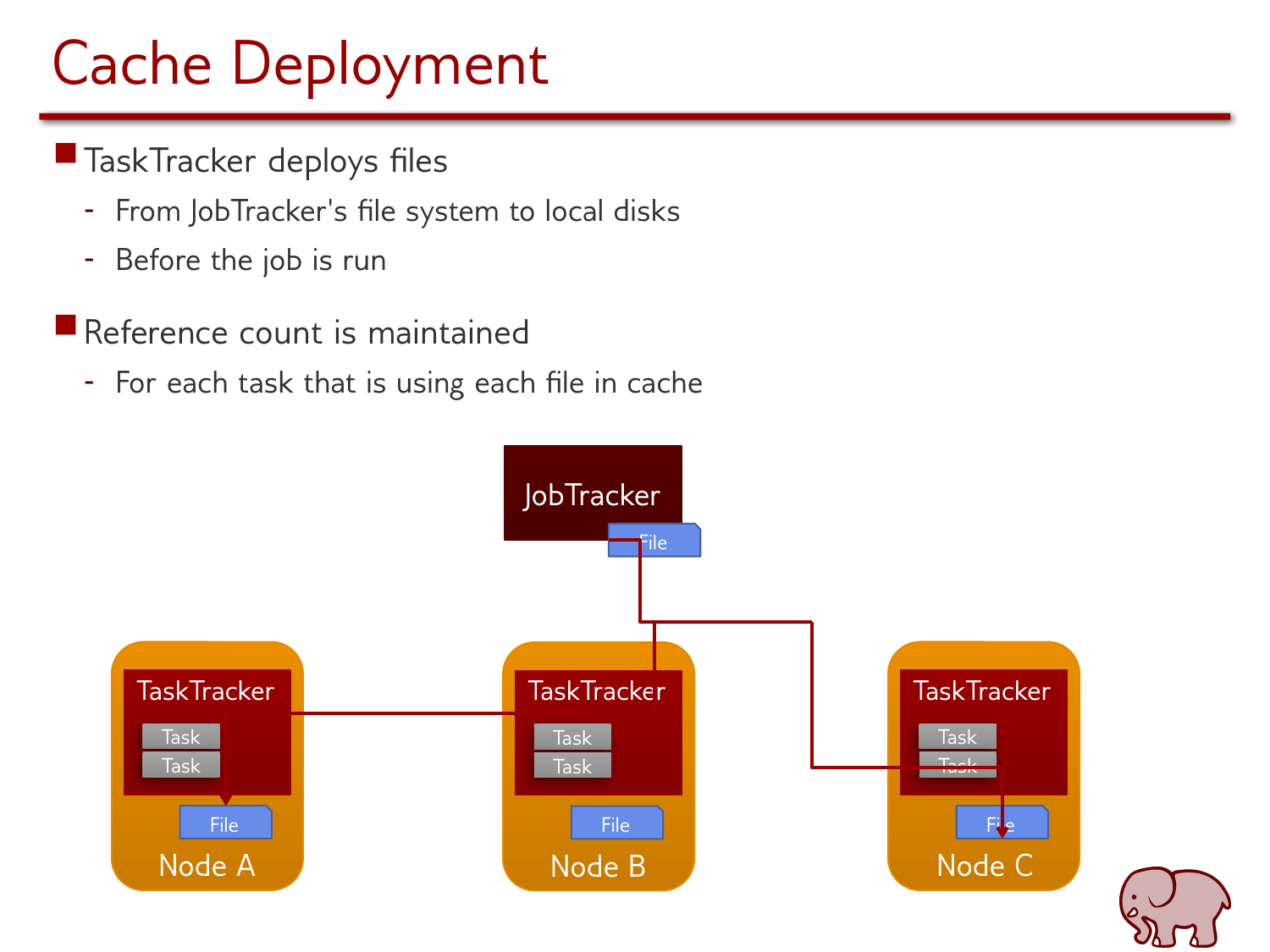

# Cache Deployment
TaskTracker deploys files
From JobTracker's file system to local disks
Before the job is run
Reference count is maintained
For each task that is using each file in cache

JobTracker
File

TaskTracker

Task
Task
File
Node A

TaskTracker

Task
Task
File
Node C

TaskTracker

Task
Task
File
Node B